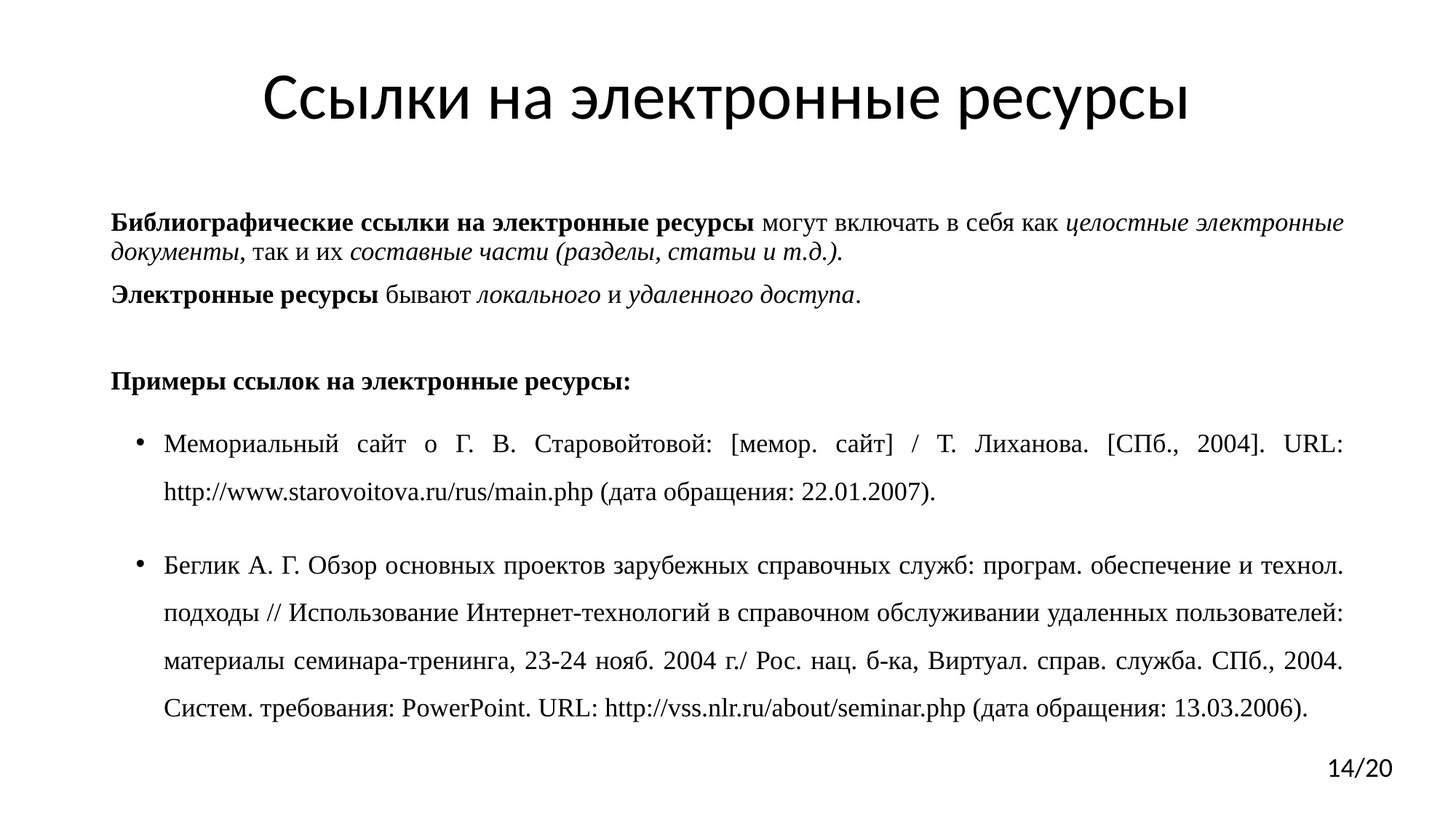

# Ссылки на электронные ресурсы
Библиографические ссылки на электронные ресурсы могут включать в себя как целостные электронные документы, так и их составные части (разделы, статьи и т.д.).
Электронные ресурсы бывают локального и удаленного доступа.

Примеры ссылок на электронные ресурсы:
Мемориальный сайт о Г. В. Старовойтовой: [мемор. сайт] / Т. Лиханова. [СПб., 2004]. URL: http://www.starovoitova.ru/rus/main.php (дата обращения: 22.01.2007).
Беглик А. Г. Обзор основных проектов зарубежных справочных служб: програм. обеспечение и технол. подходы // Использование Интернет-технологий в справочном обслуживании удаленных пользователей: материалы семинара-тренинга, 23-24 нояб. 2004 г./ Рос. нац. б-ка, Виртуал. справ. служба. СПб., 2004. Систем. требования: PowerPoint. URL: http://vss.nlr.ru/about/seminar.php (дата обращения: 13.03.2006).

14/20